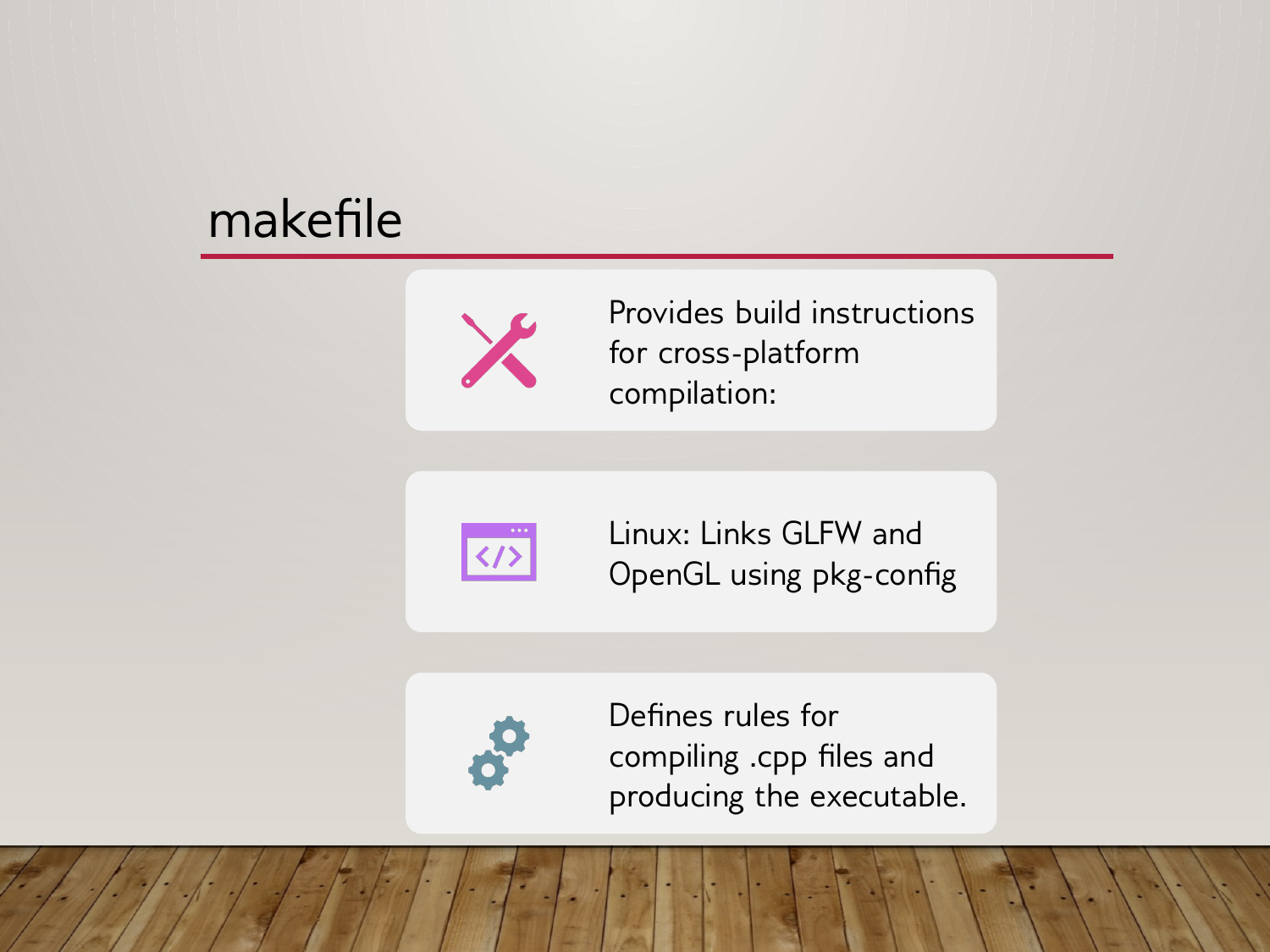

# makefile
Provides build instructions for cross-platform compilation:
Linux: Links GLFW and OpenGL using pkg-config
Defines rules for compiling .cpp files and producing the executable.